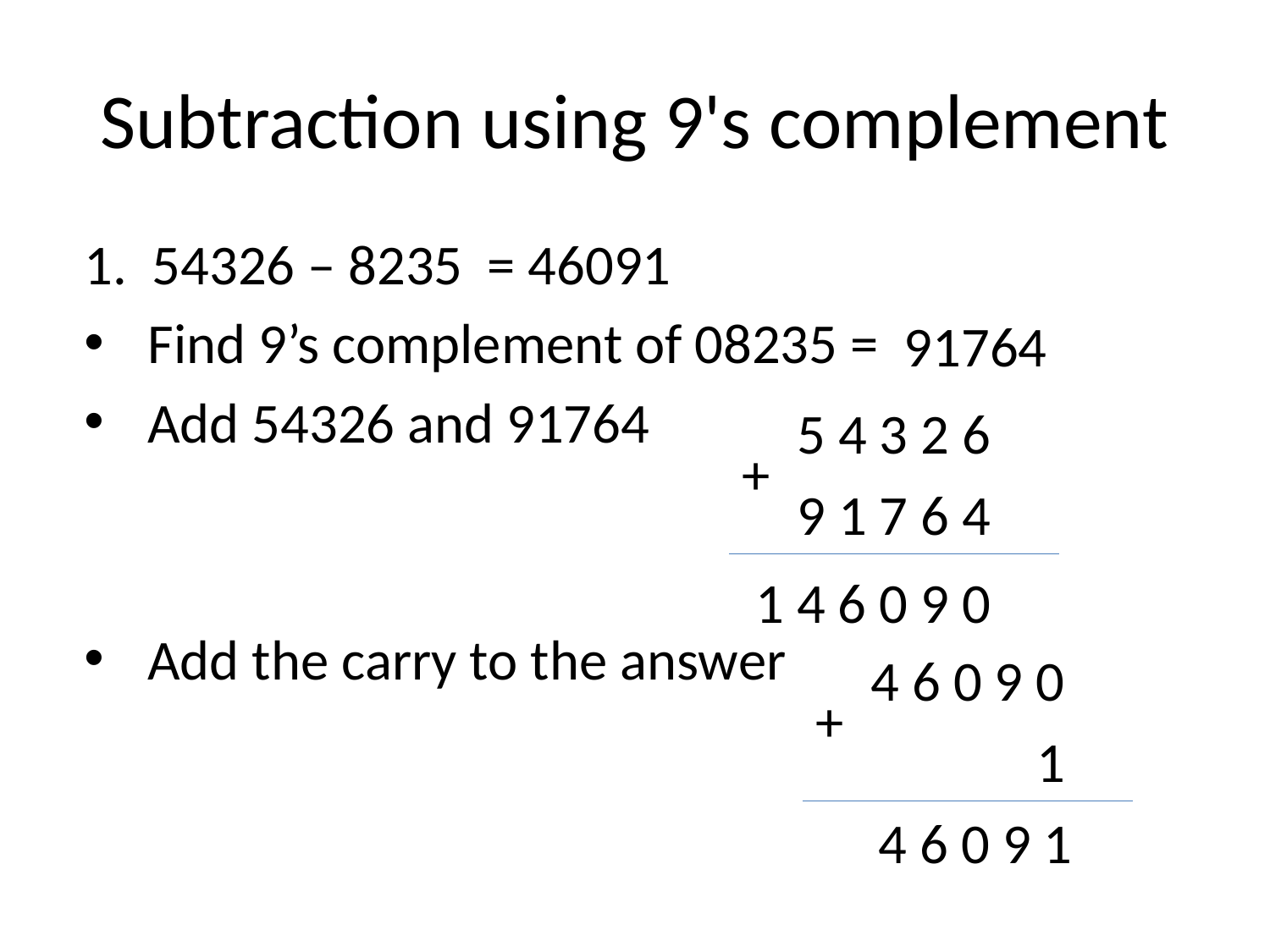

# Subtraction using 9's complement
1.  54326 – 8235
Find 9’s complement of 08235 =
Add 54326 and 91764

Add the carry to the answer

= 46091
91764
5 4 3 2 6
+
9 1 7 6 4
1 4 6 0 9 0
4 6 0 9 0
+
1
4 6 0 9 1